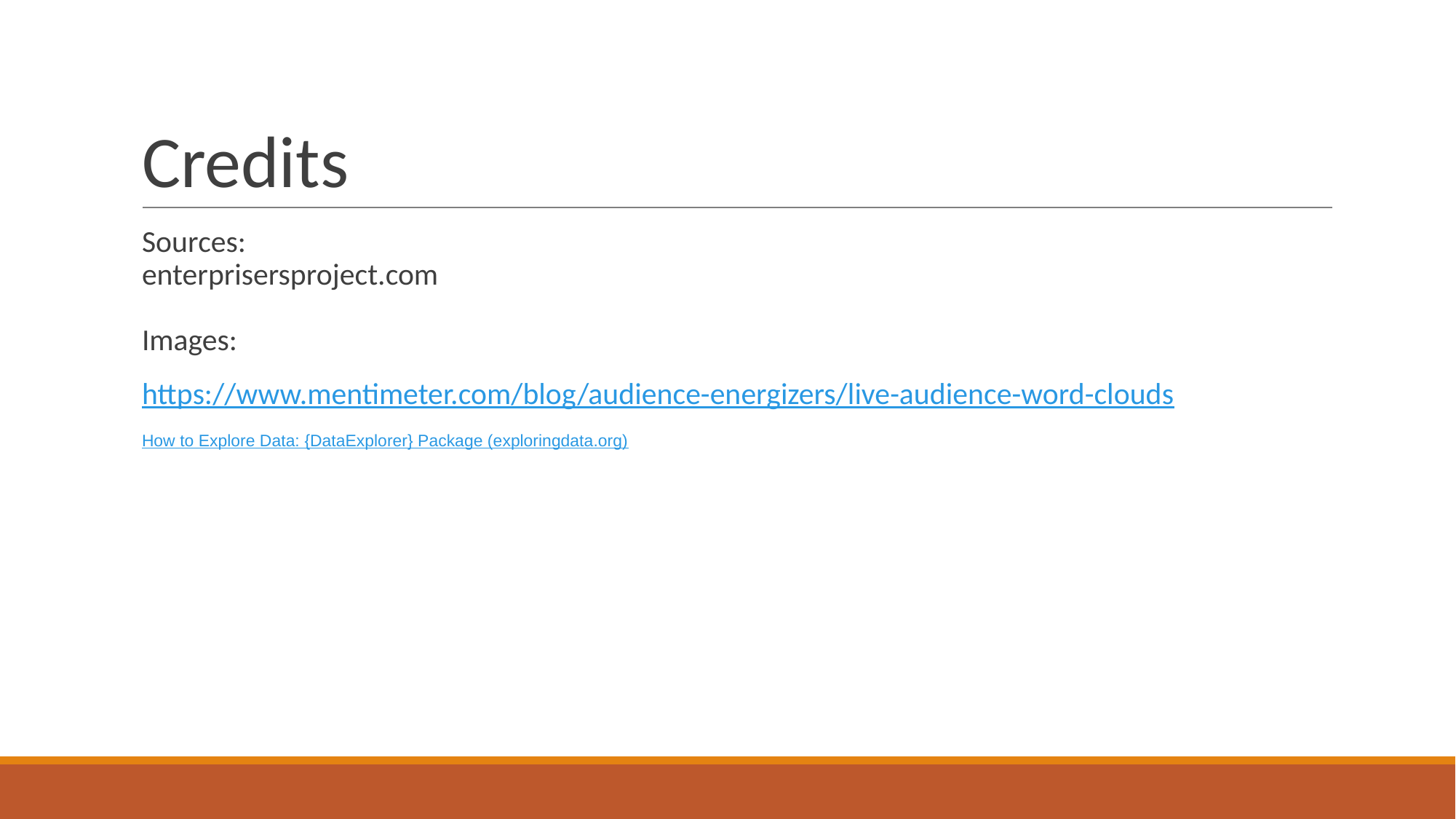

# Credits
Sources:
enterprisersproject.com

Images:
https://www.mentimeter.com/blog/audience-energizers/live-audience-word-clouds
How to Explore Data: {DataExplorer} Package (exploringdata.org)